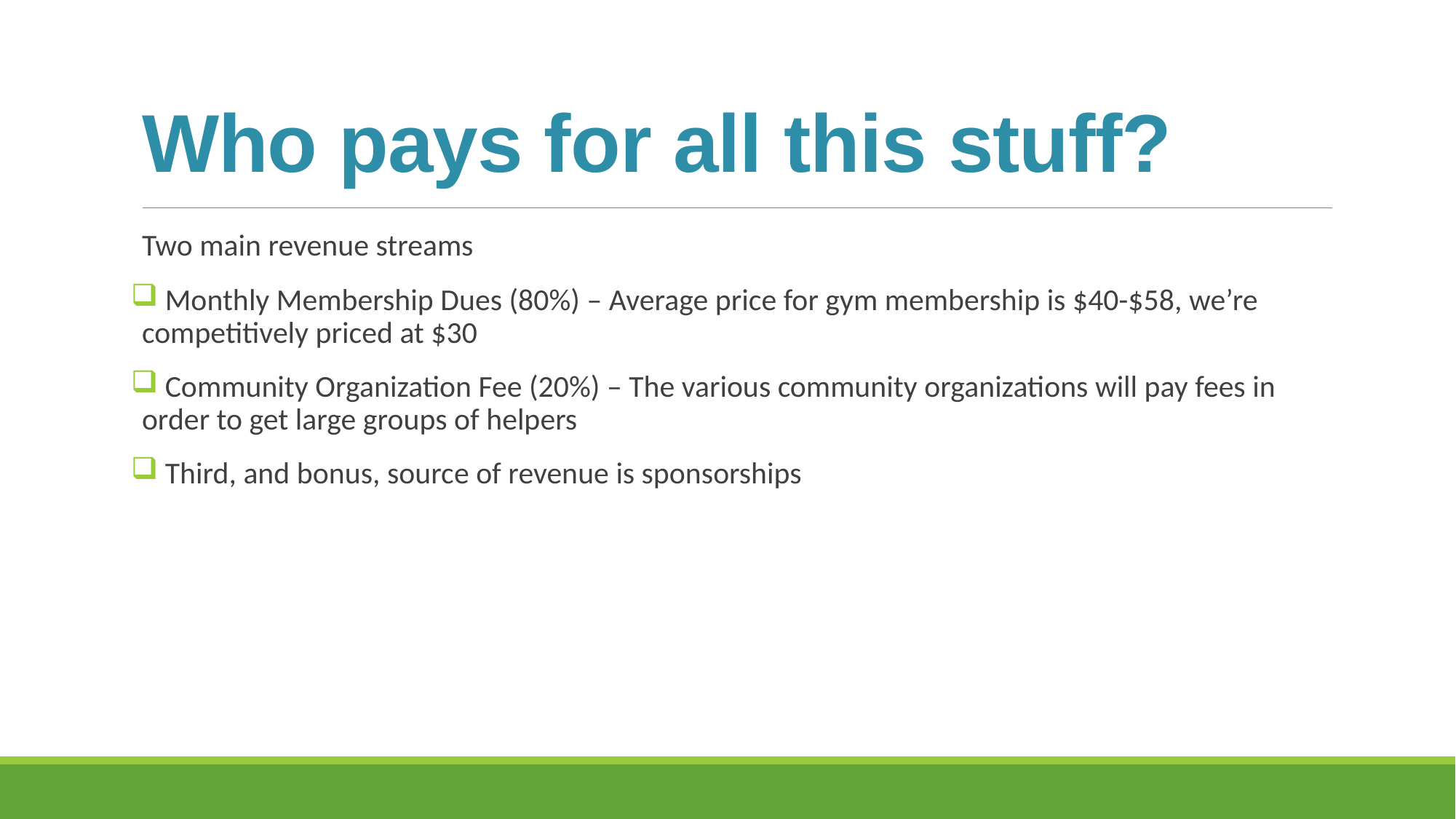

Who pays for all this stuff?
Two main revenue streams
 Monthly Membership Dues (80%) – Average price for gym membership is $40-$58, we’re competitively priced at $30
 Community Organization Fee (20%) – The various community organizations will pay fees in order to get large groups of helpers
 Third, and bonus, source of revenue is sponsorships